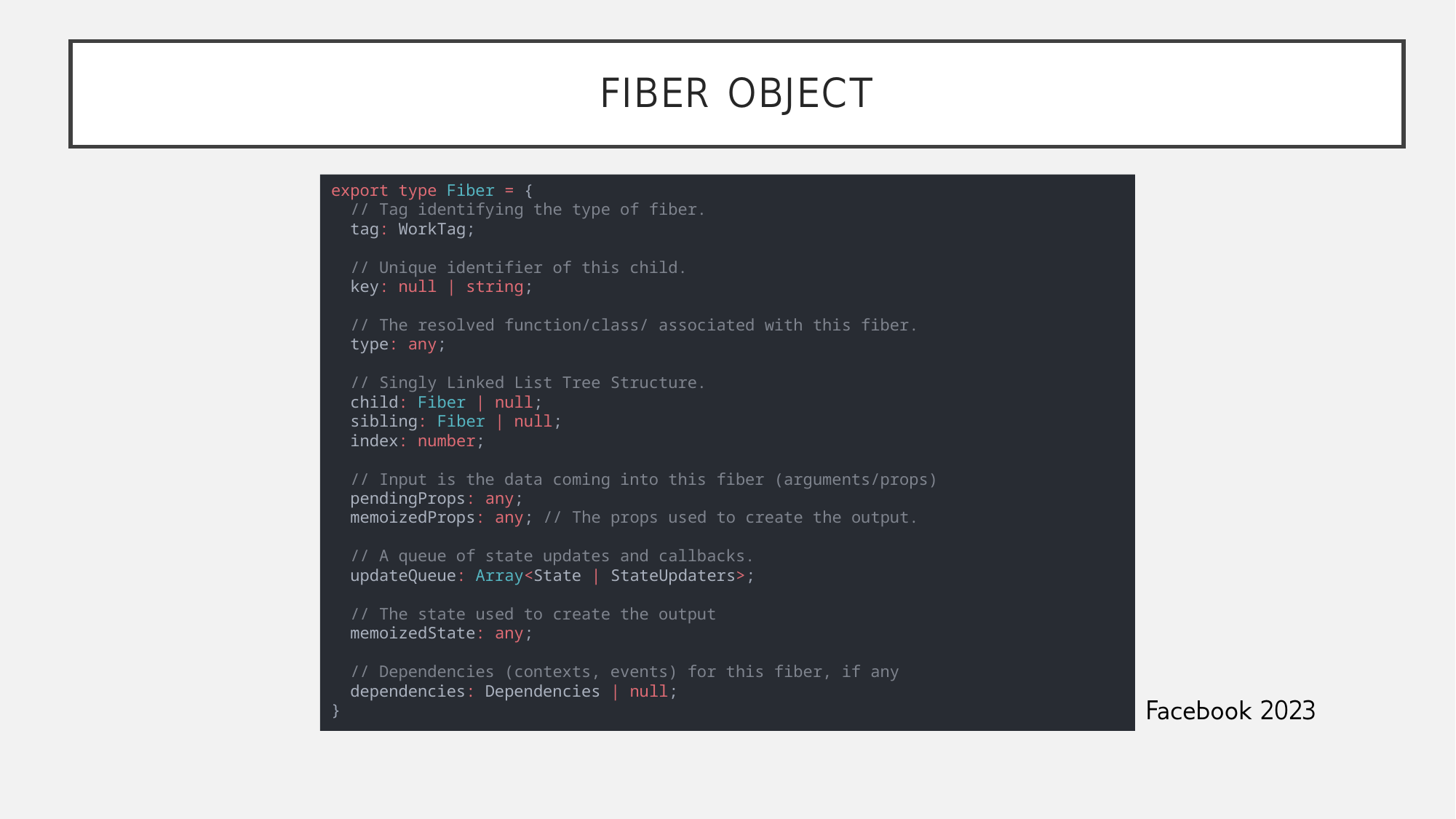

# Fiber Object
export type Fiber = {
  // Tag identifying the type of fiber.
  tag: WorkTag;
  // Unique identifier of this child.
  key: null | string;
  // The resolved function/class/ associated with this fiber.
  type: any;
  // Singly Linked List Tree Structure.
  child: Fiber | null;
  sibling: Fiber | null;
  index: number;
  // Input is the data coming into this fiber (arguments/props)
  pendingProps: any;
  memoizedProps: any; // The props used to create the output.
  // A queue of state updates and callbacks.
  updateQueue: Array<State | StateUpdaters>;
  // The state used to create the output
  memoizedState: any;
  // Dependencies (contexts, events) for this fiber, if any
  dependencies: Dependencies | null;
}
Facebook 2023